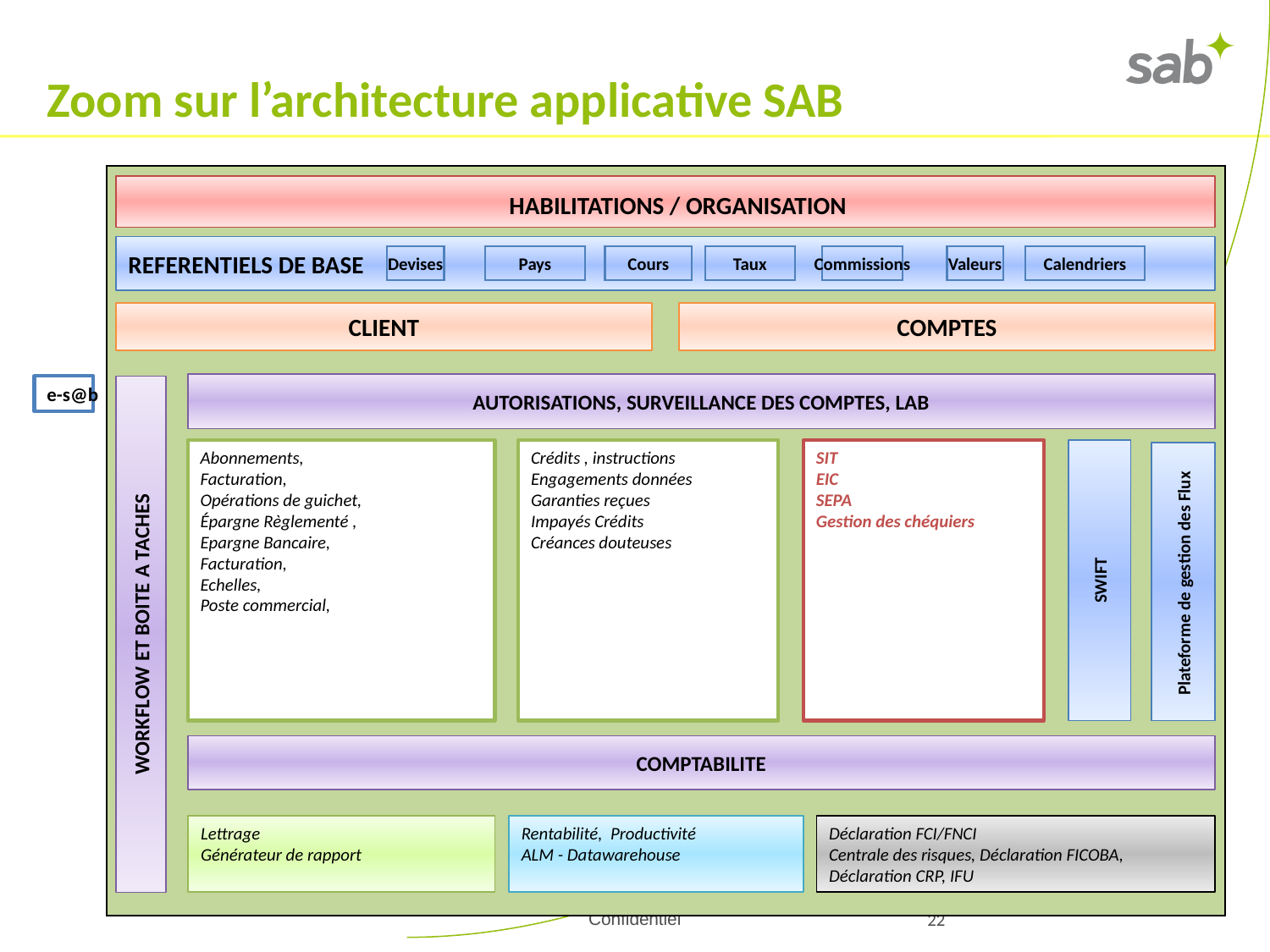

Zoom sur l’architecture applicative SAB

			HABILITATIONS / ORGANISATION
REFERENTIELS DE BASE
Devises
Pays
Cours
Taux
Commissions
Valeurs
Calendriers
CLIENT
COMPTES

AUTORISATIONS, SURVEILLANCE DES COMPTES, LAB
e-s@b
Abonnements,
Facturation,
Opérations de guichet,
Épargne Règlementé ,
Epargne Bancaire,
Facturation,
Echelles,
Poste commercial,

Crédits , instructions
Engagements données
Garanties reçues
Impayés Crédits
Créances douteuses

SIT
EIC
SEPA
Gestion des chéquiers

SWIFT
Plateforme de gestion des Flux
WORKFLOW ET BOITE A TACHES
COMPTABILITE
Lettrage
Générateur de rapport
Rentabilité,  Productivité
ALM - Datawarehouse
Déclaration FCI/FNCI
Centrale des risques, Déclaration FICOBA,
Déclaration CRP, IFU

22